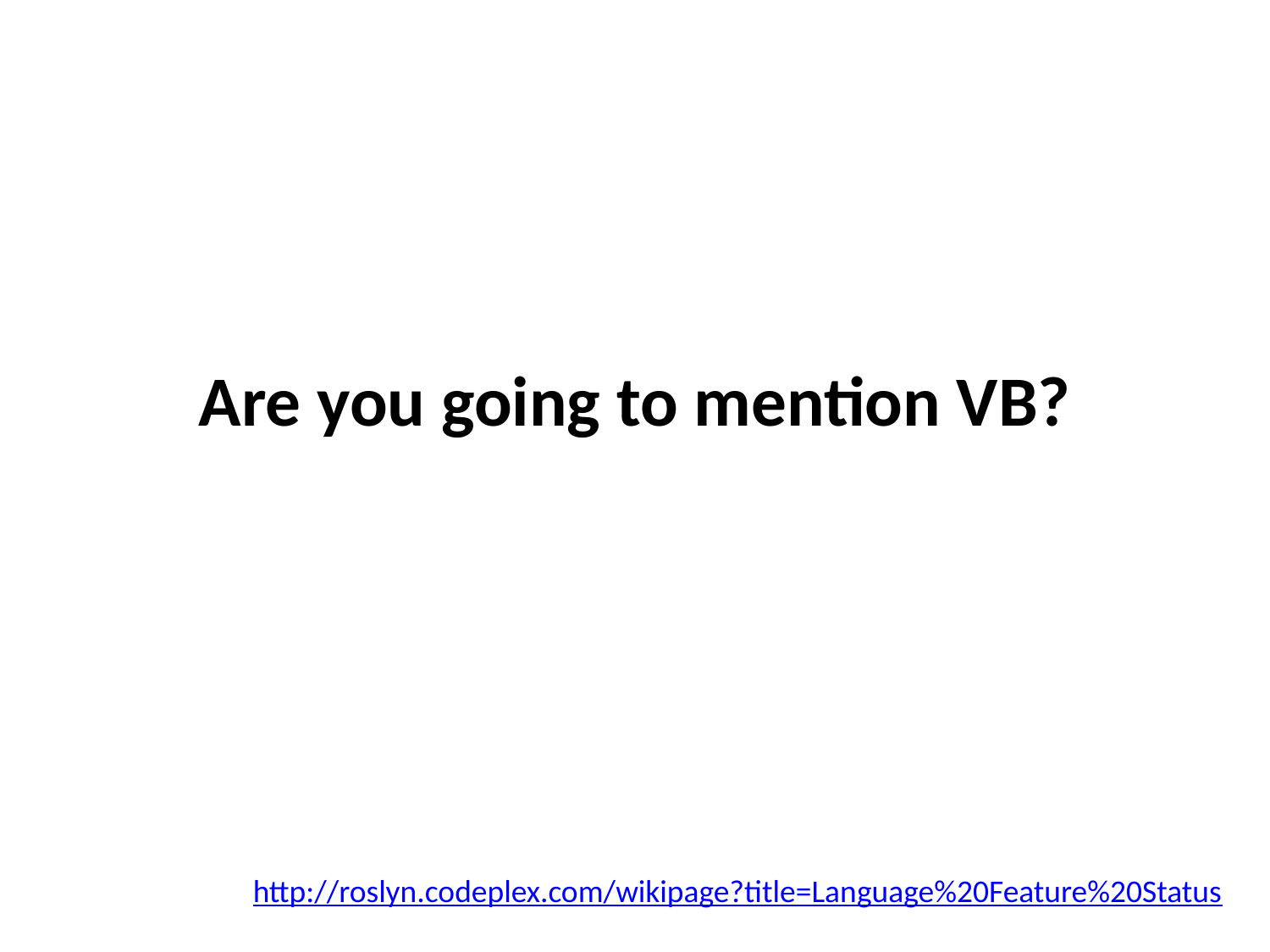

# Are you going to mention VB?
http://roslyn.codeplex.com/wikipage?title=Language%20Feature%20Status